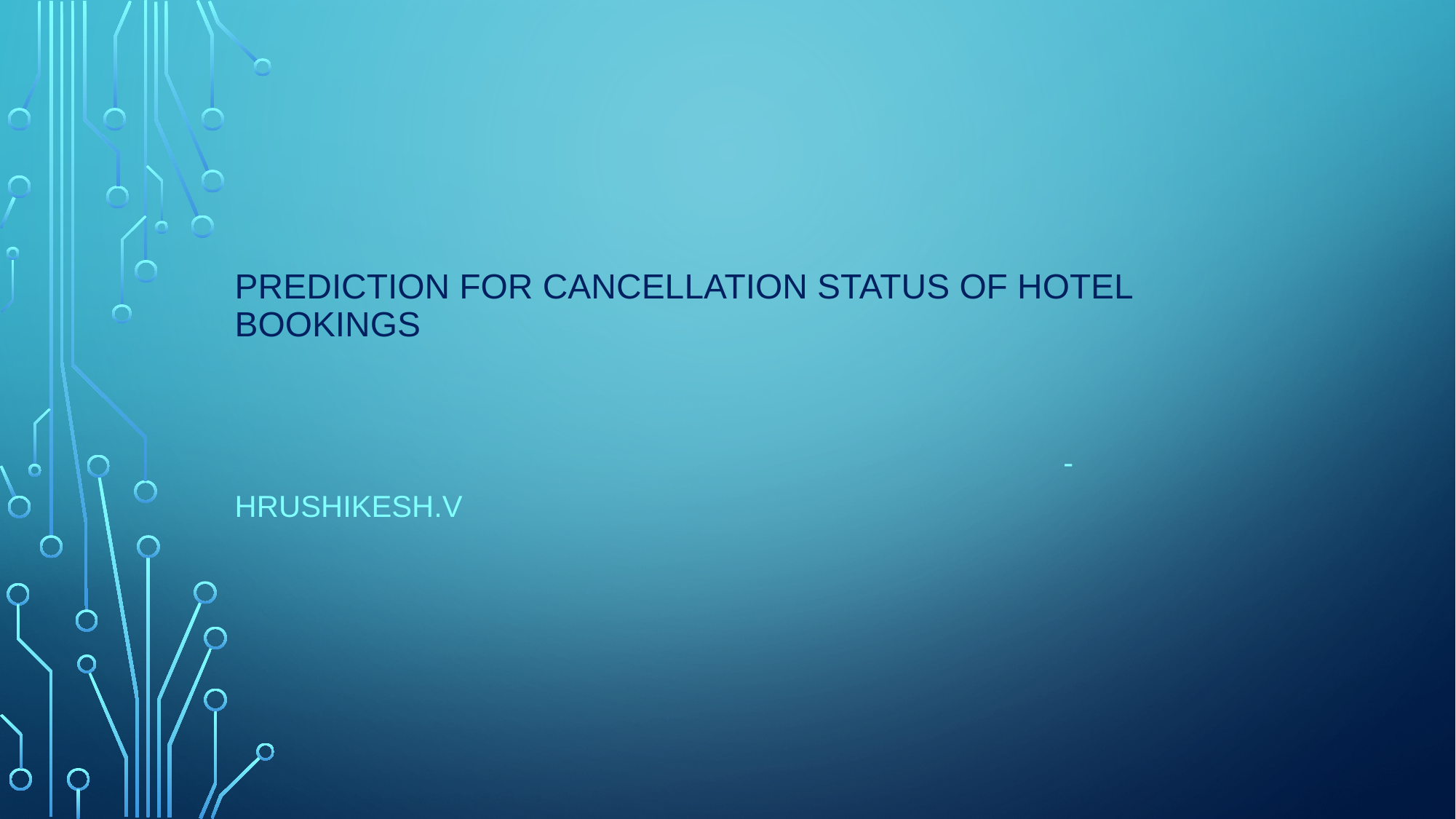

# PREDICTION FOR CANCELLATION STATUS OF HOTEL BOOKINGS
                                                                                                   -HRUSHIKESH.V